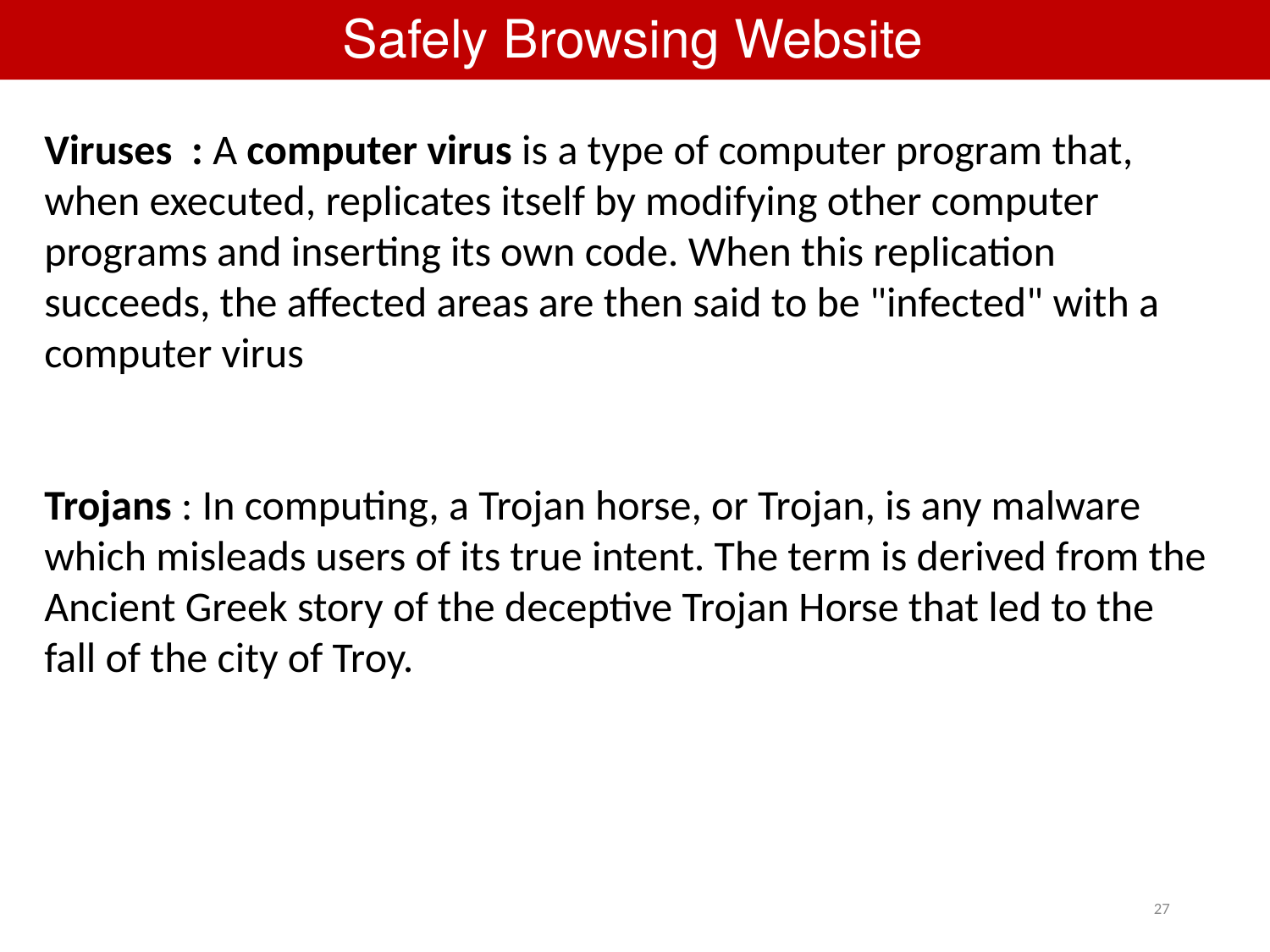

Safely Browsing Website
Viruses  : A computer virus is a type of computer program that, when executed, replicates itself by modifying other computer programs and inserting its own code. When this replication succeeds, the affected areas are then said to be "infected" with a computer virus

Trojans : In computing, a Trojan horse, or Trojan, is any malware which misleads users of its true intent. The term is derived from the Ancient Greek story of the deceptive Trojan Horse that led to the fall of the city of Troy.
27